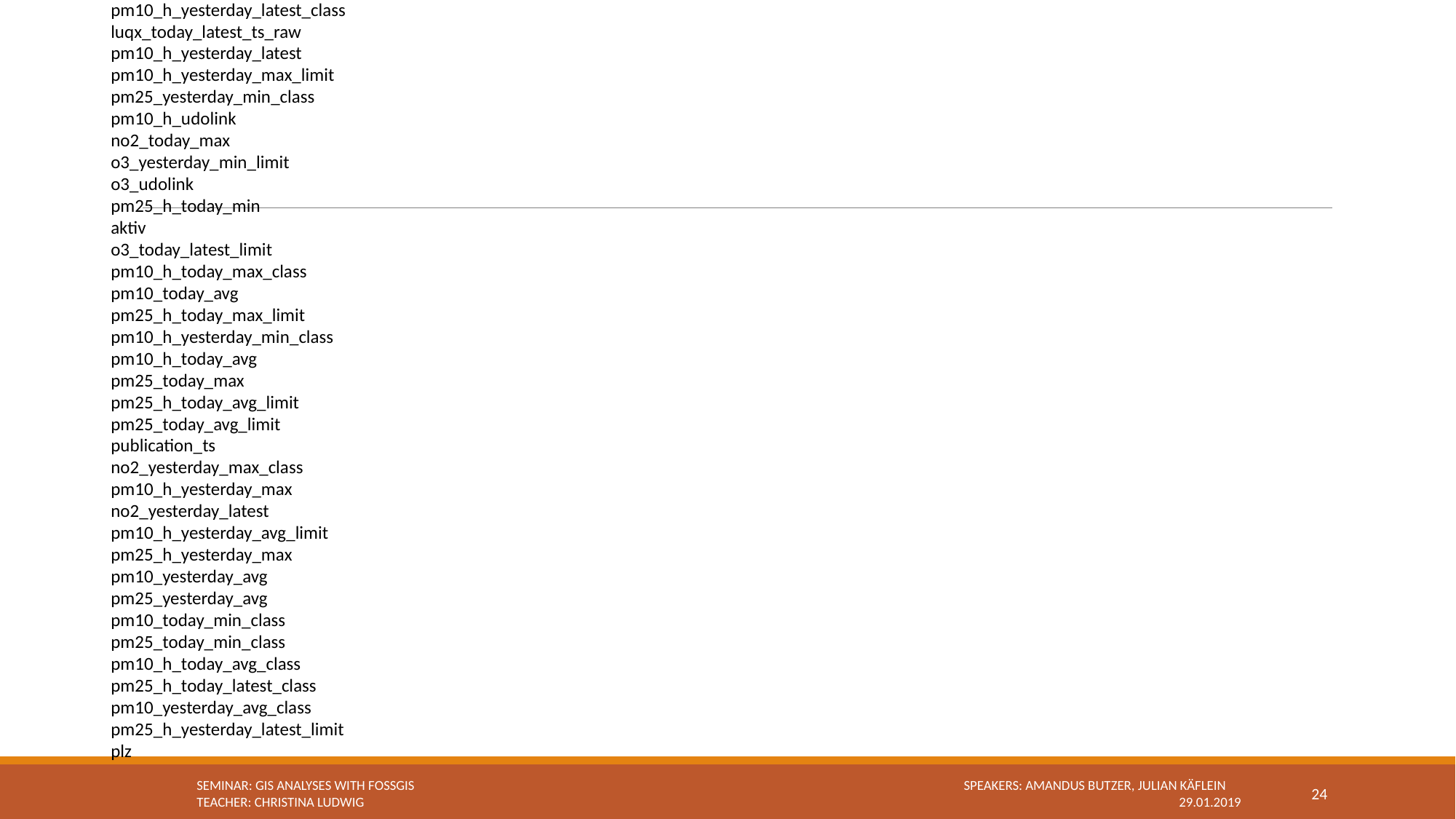

pm10_h_yesterday_latest_class
luqx_today_latest_ts_raw
pm10_h_yesterday_latest
pm10_h_yesterday_max_limit
pm25_yesterday_min_class
pm10_h_udolink
no2_today_max
o3_yesterday_min_limit
o3_udolink
pm25_h_today_min
aktiv
o3_today_latest_limit
pm10_h_today_max_class
pm10_today_avg
pm25_h_today_max_limit
pm10_h_yesterday_min_class
pm10_h_today_avg
pm25_today_max
pm25_h_today_avg_limit
pm25_today_avg_limit
publication_ts
no2_yesterday_max_class
pm10_h_yesterday_max
no2_yesterday_latest
pm10_h_yesterday_avg_limit
pm25_h_yesterday_max
pm10_yesterday_avg
pm25_yesterday_avg
pm10_today_min_class
pm25_today_min_class
pm10_h_today_avg_class
pm25_h_today_latest_class
pm10_yesterday_avg_class
pm25_h_yesterday_latest_limit
plz
Seminar: GIS Analyses with FOSSGIS    					 Speakers: Amandus Butzer, Julian Käflein
Teacher: Christina Ludwig							 	29.01.2019
24